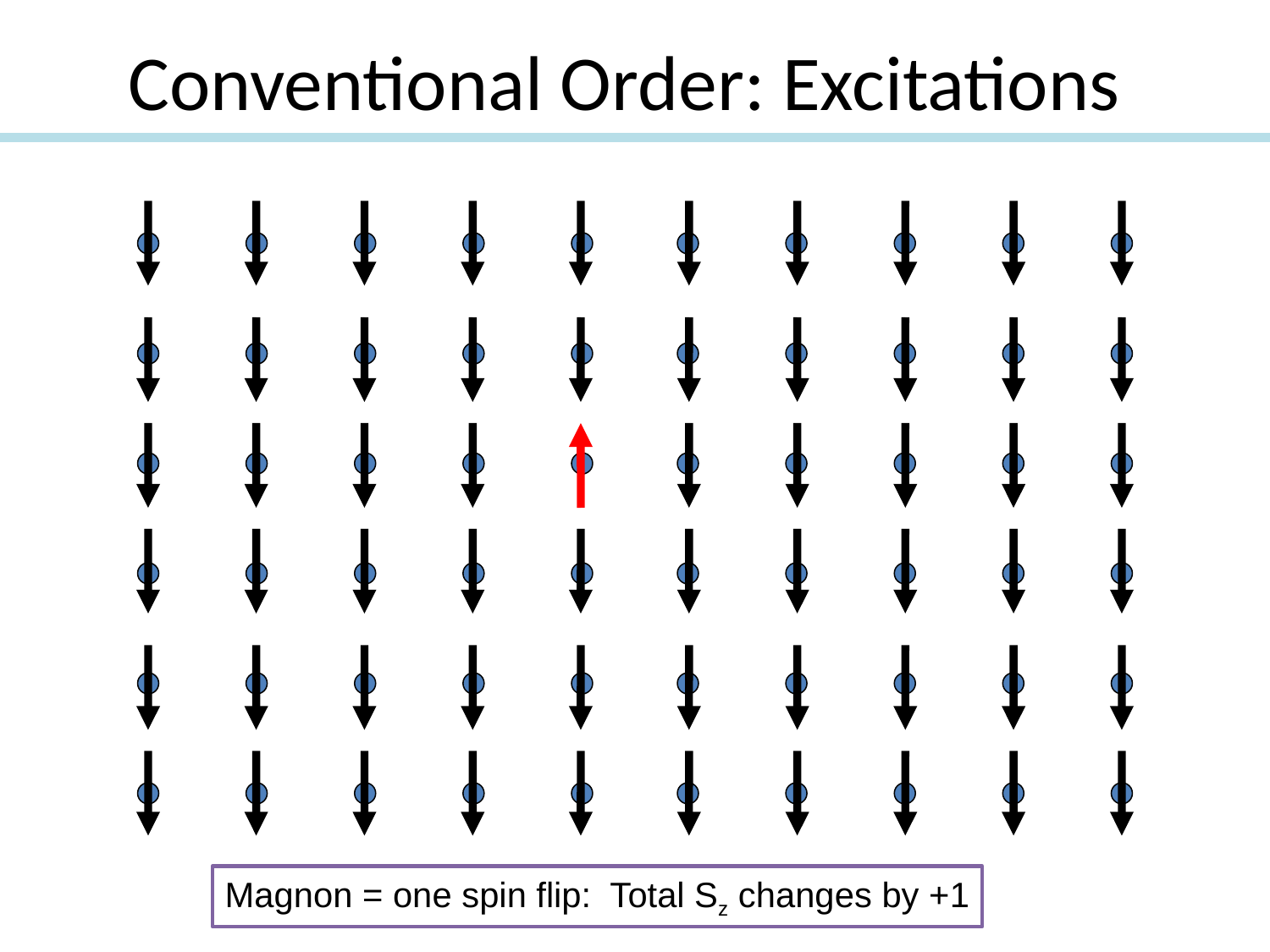

Conventional Order: Excitations

Magnon = one spin flip:  Total Sz changes by +1